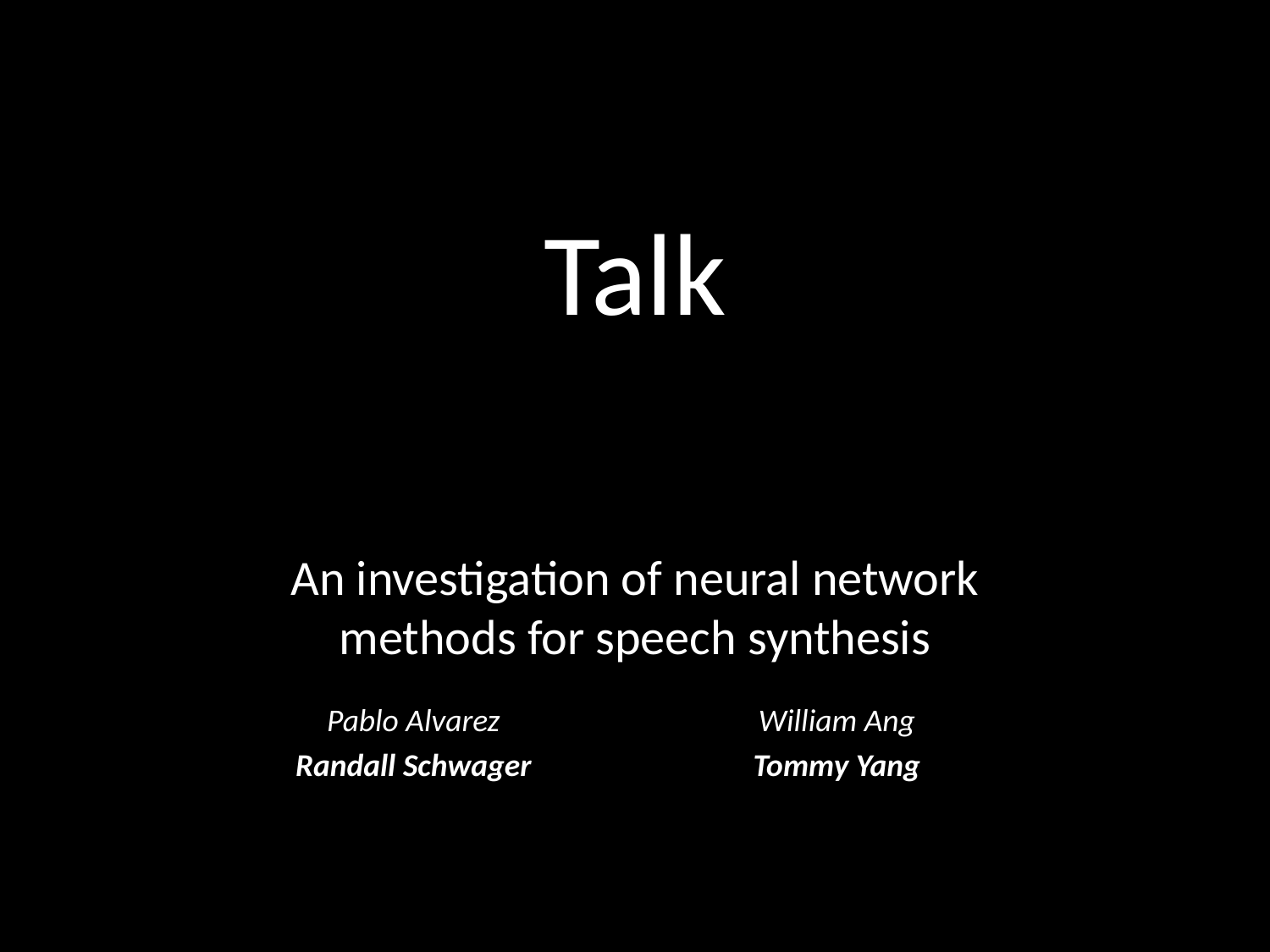

# Talk
An investigation of neural network methods for speech synthesis
| Pablo Alvarez | William Ang |
| --- | --- |
| Randall Schwager | Tommy Yang |